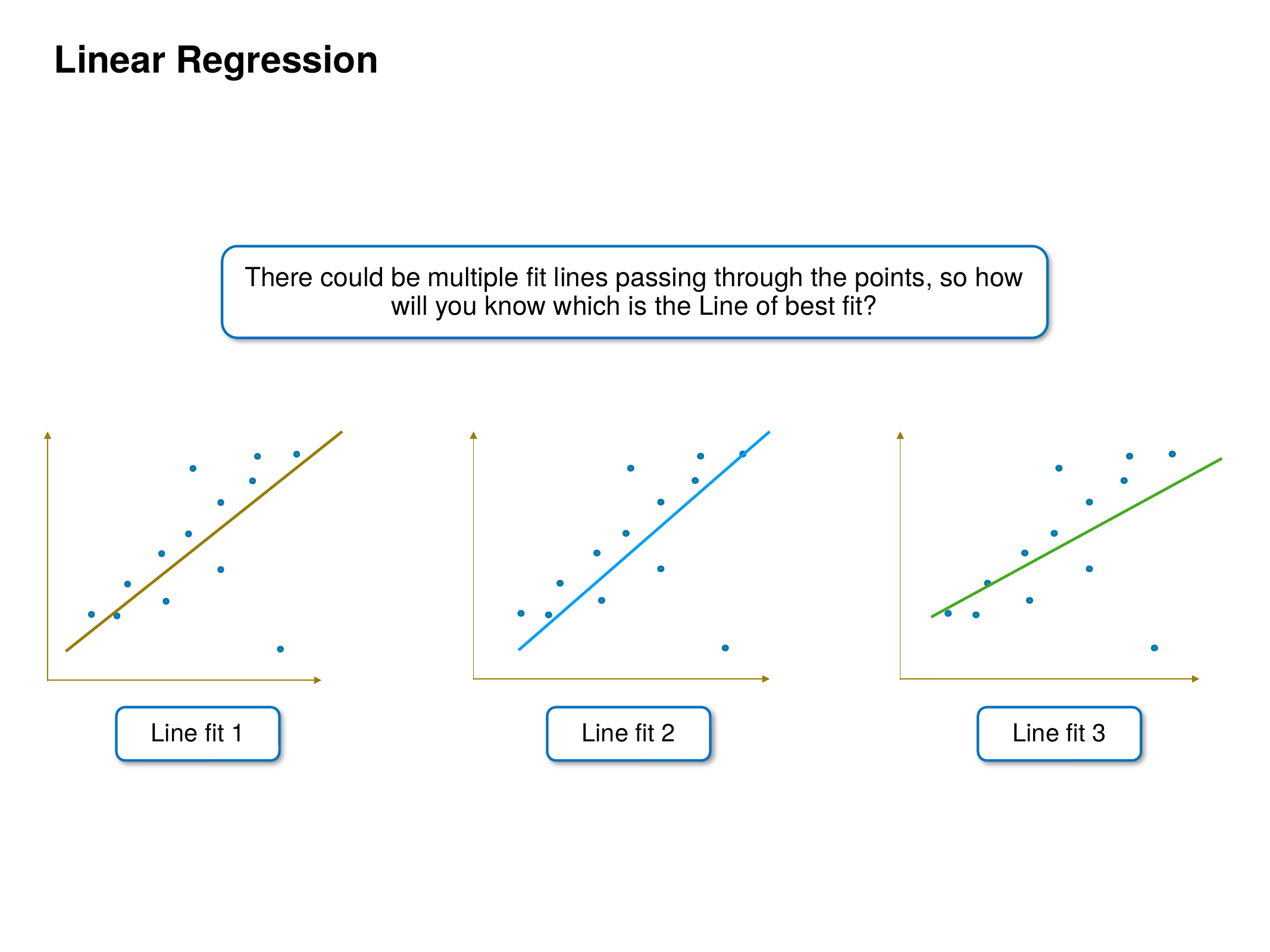

Linear Regression
There could be multiple fit lines passing through the points, so how will you know which is the Line of best fit?

Line fit 1
Line fit 2
Line fit 3